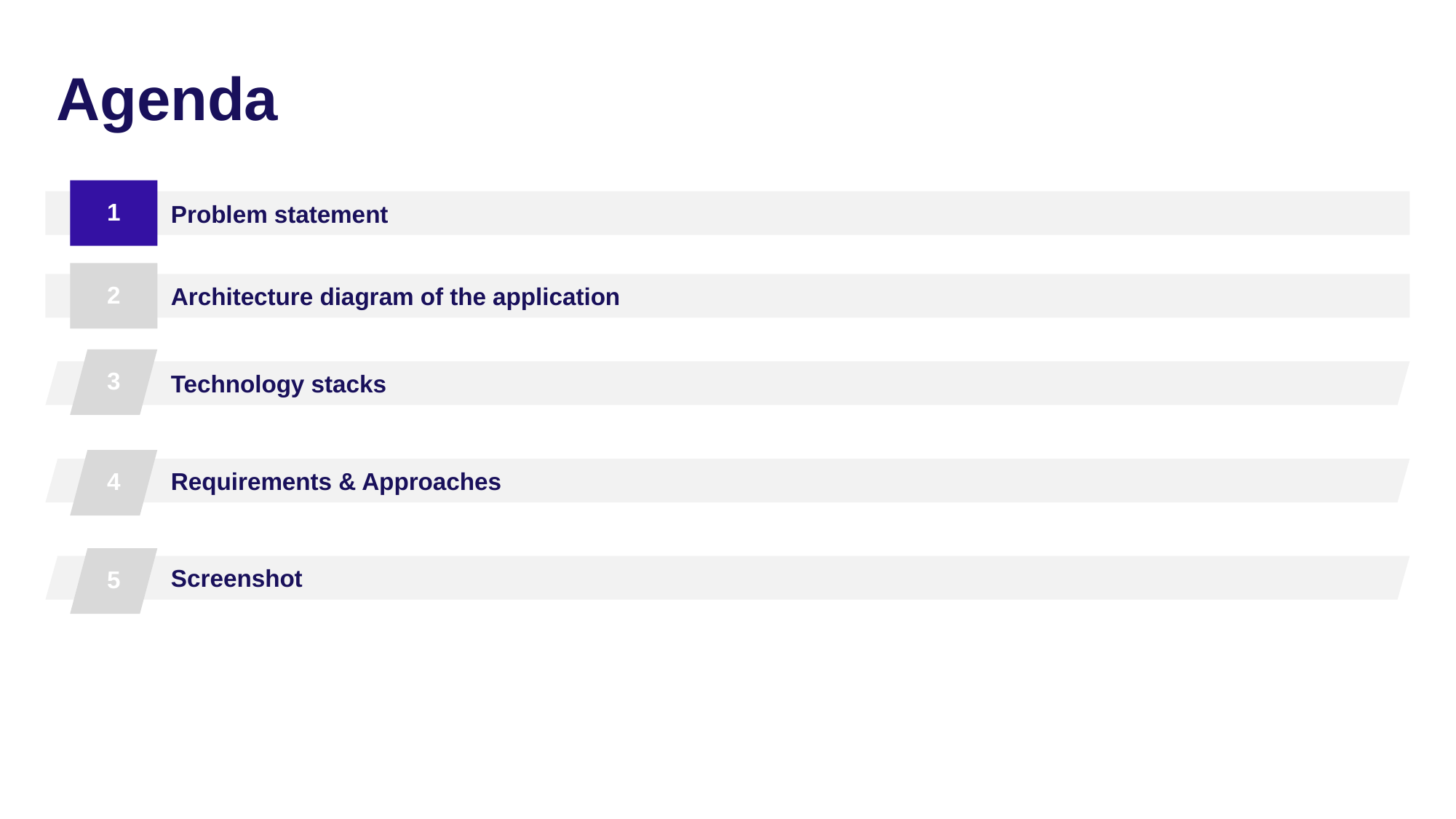

# Agenda
1
Problem statement
2
Architecture diagram of the application
3
Technology stacks
4
Requirements & Approaches
5
Screenshot